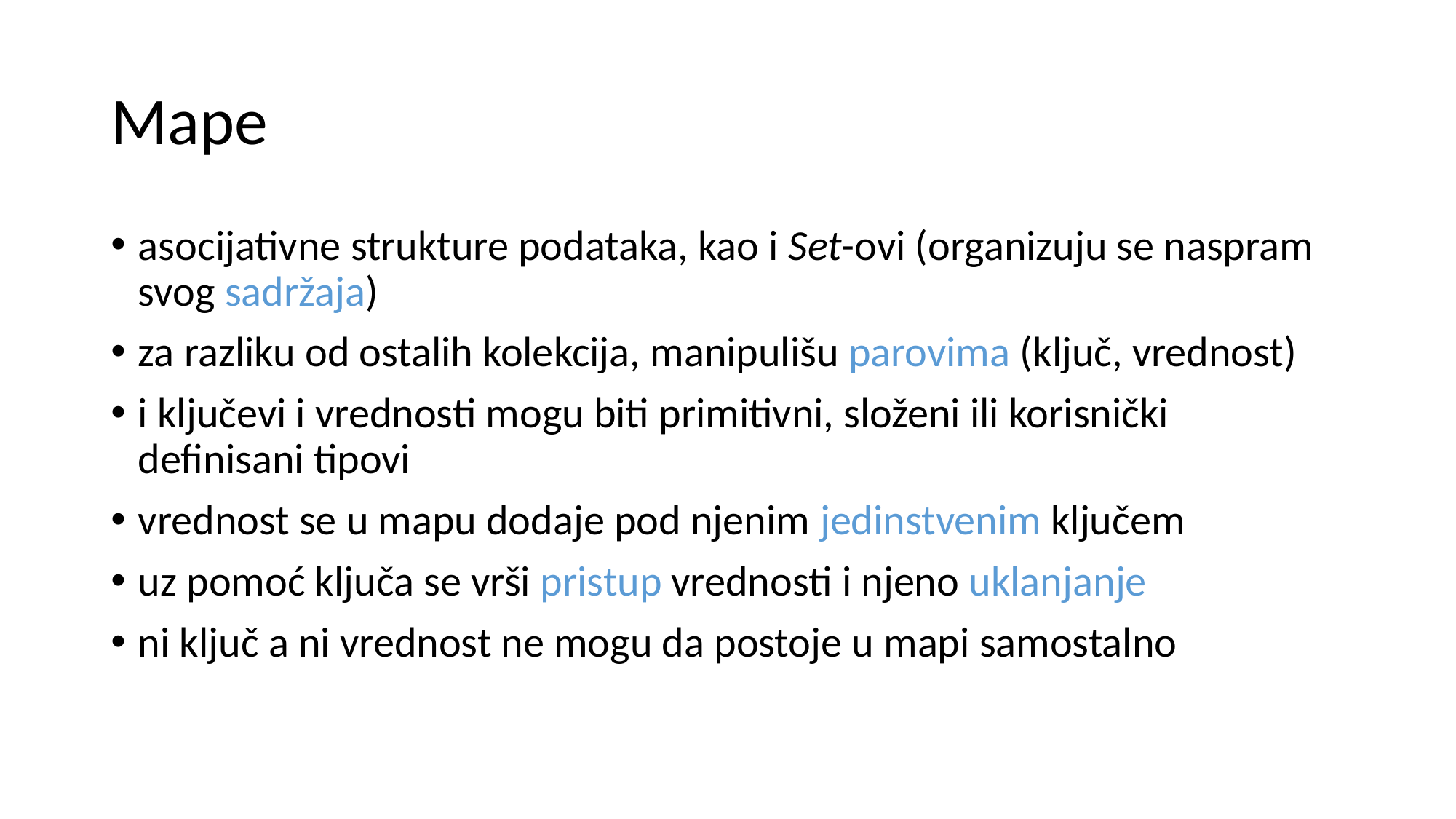

# Mape
asocijativne strukture podataka, kao i Set-ovi (organizuju se naspram svog sadržaja)
za razliku od ostalih kolekcija, manipulišu parovima (ključ, vrednost)
i ključevi i vrednosti mogu biti primitivni, složeni ili korisnički definisani tipovi
vrednost se u mapu dodaje pod njenim jedinstvenim ključem
uz pomoć ključa se vrši pristup vrednosti i njeno uklanjanje
ni ključ a ni vrednost ne mogu da postoje u mapi samostalno